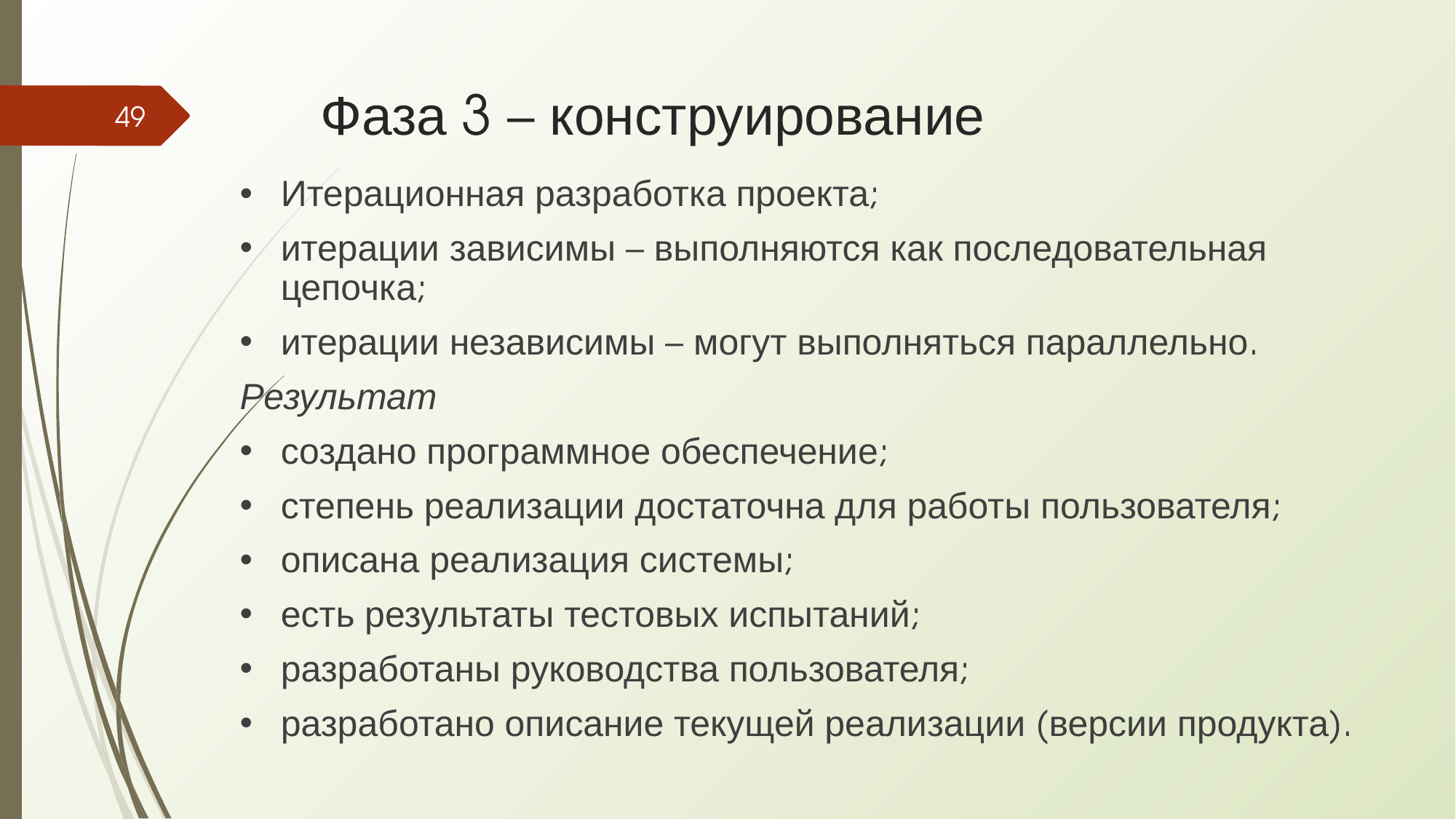

# Фаза 3 – конструирование
49
Итерационная разработка проекта;
итерации зависимы – выполняются как последовательная цепочка;
итерации независимы – могут выполняться параллельно.
Результат
создано программное обеспечение;
степень реализации достаточна для работы пользователя;
описана реализация системы;
есть результаты тестовых испытаний;
разработаны руководства пользователя;
разработано описание текущей реализации (версии продукта).